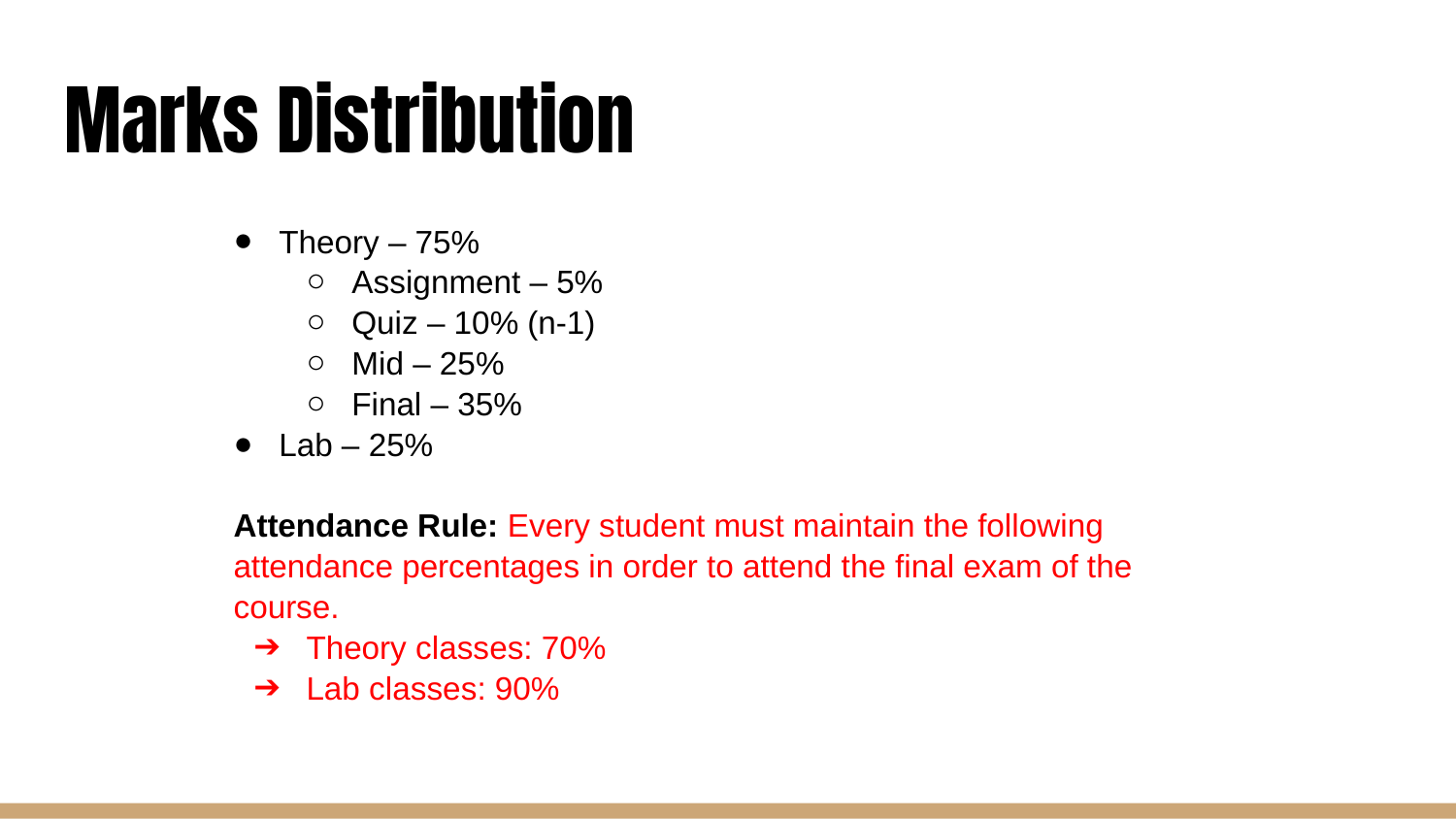

# Marks Distribution
Theory – 75%
Assignment – 5%
Quiz – 10% (n-1)
Mid – 25%
Final – 35%
Lab – 25%

Attendance Rule: Every student must maintain the following attendance percentages in order to attend the final exam of the course.
Theory classes: 70%
Lab classes: 90%